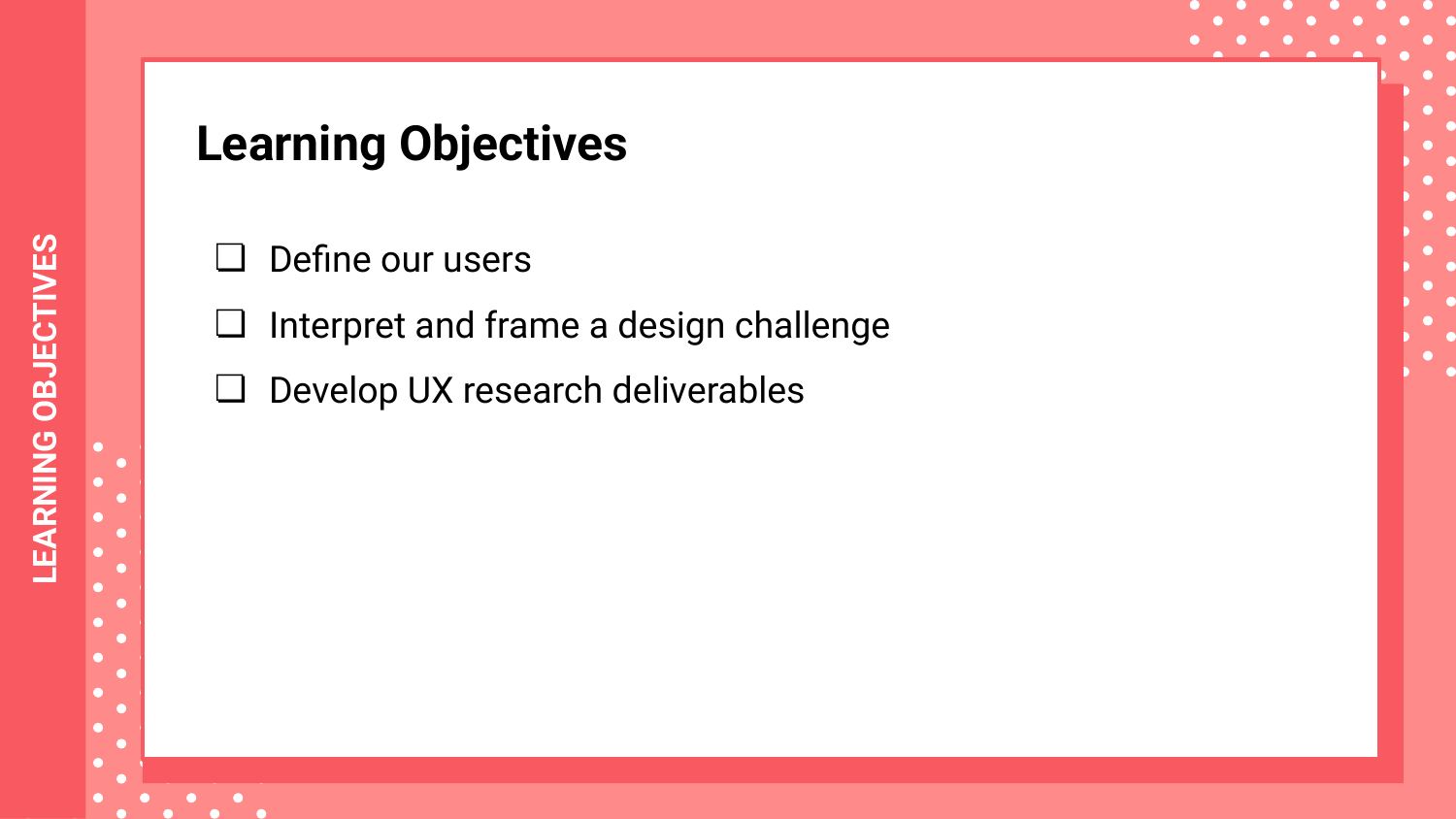

Learning Objectives

Define our users
Interpret and frame a design challenge
Develop UX research deliverables

# LEARNING OBJECTIVES